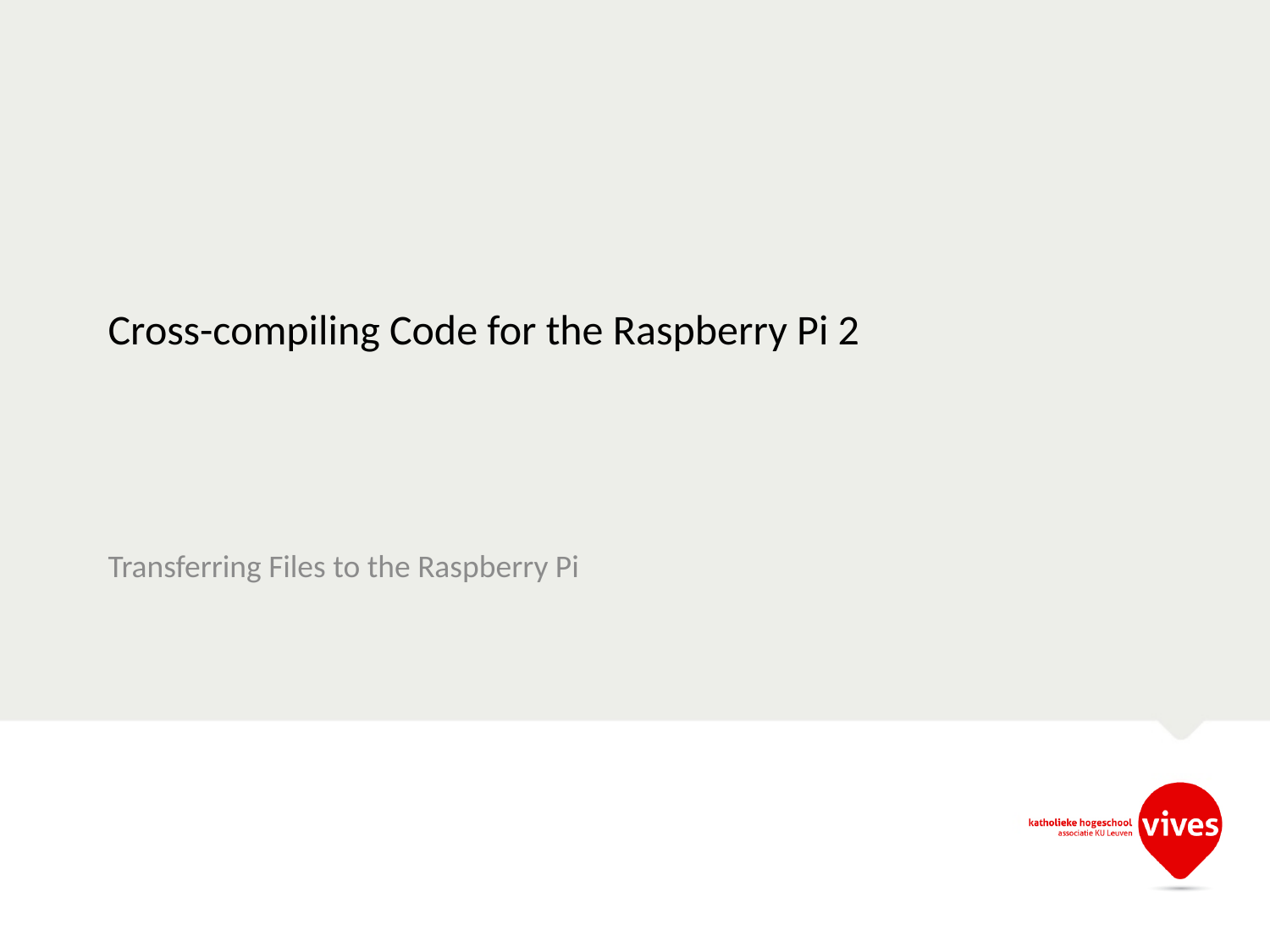

# Cross-compiling Code for the Raspberry Pi 2
Transferring Files to the Raspberry Pi